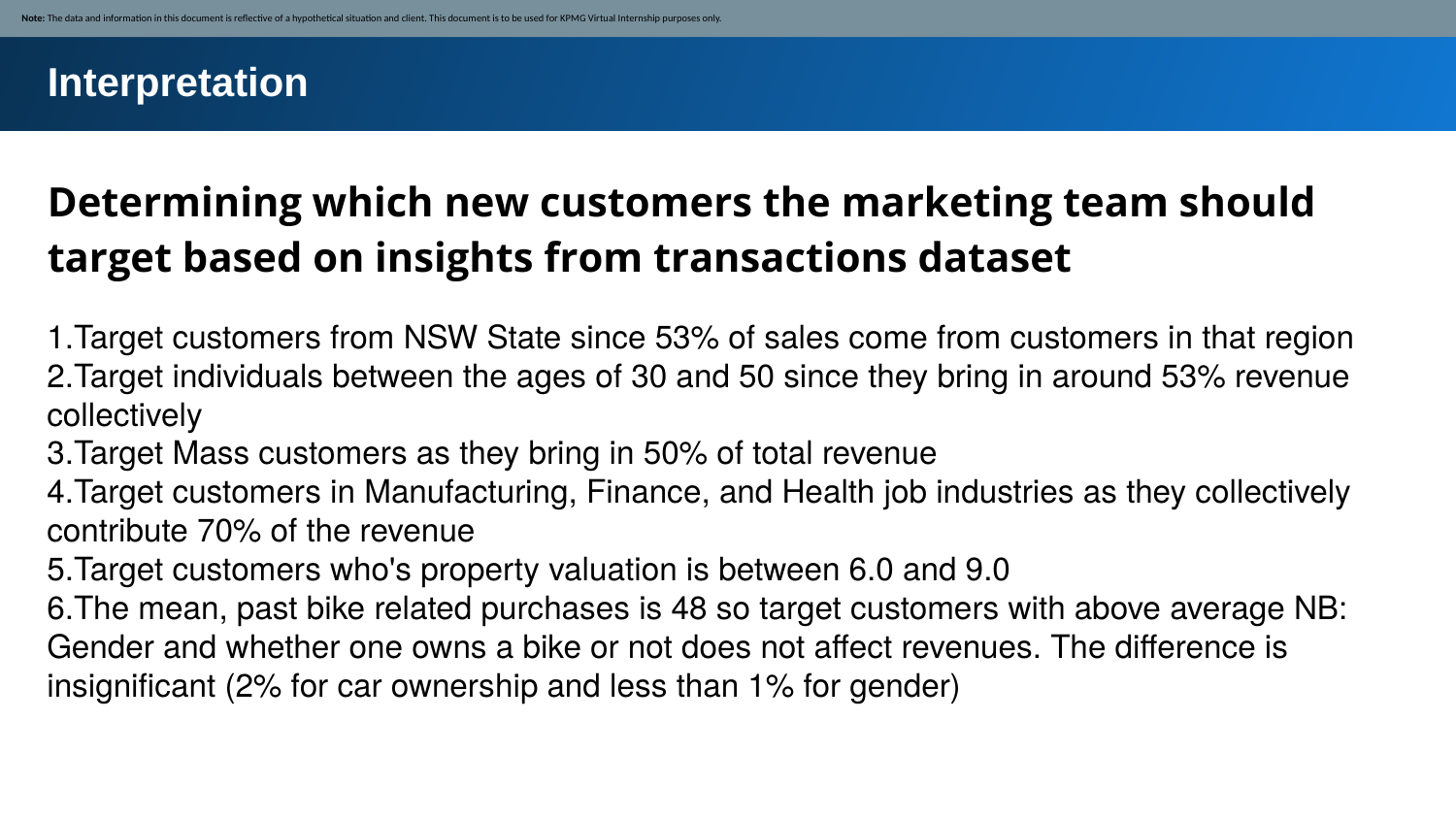

Note: The data and information in this document is reflective of a hypothetical situation and client. This document is to be used for KPMG Virtual Internship purposes only.
Interpretation
Determining which new customers the marketing team should target based on insights from transactions dataset
Target customers from NSW State since 53% of sales come from customers in that region
Target individuals between the ages of 30 and 50 since they bring in around 53% revenue collectively
Target Mass customers as they bring in 50% of total revenue
Target customers in Manufacturing, Finance, and Health job industries as they collectively contribute 70% of the revenue
Target customers who's property valuation is between 6.0 and 9.0
The mean, past bike related purchases is 48 so target customers with above average NB: Gender and whether one owns a bike or not does not affect revenues. The difference is insignificant (2% for car ownership and less than 1% for gender)